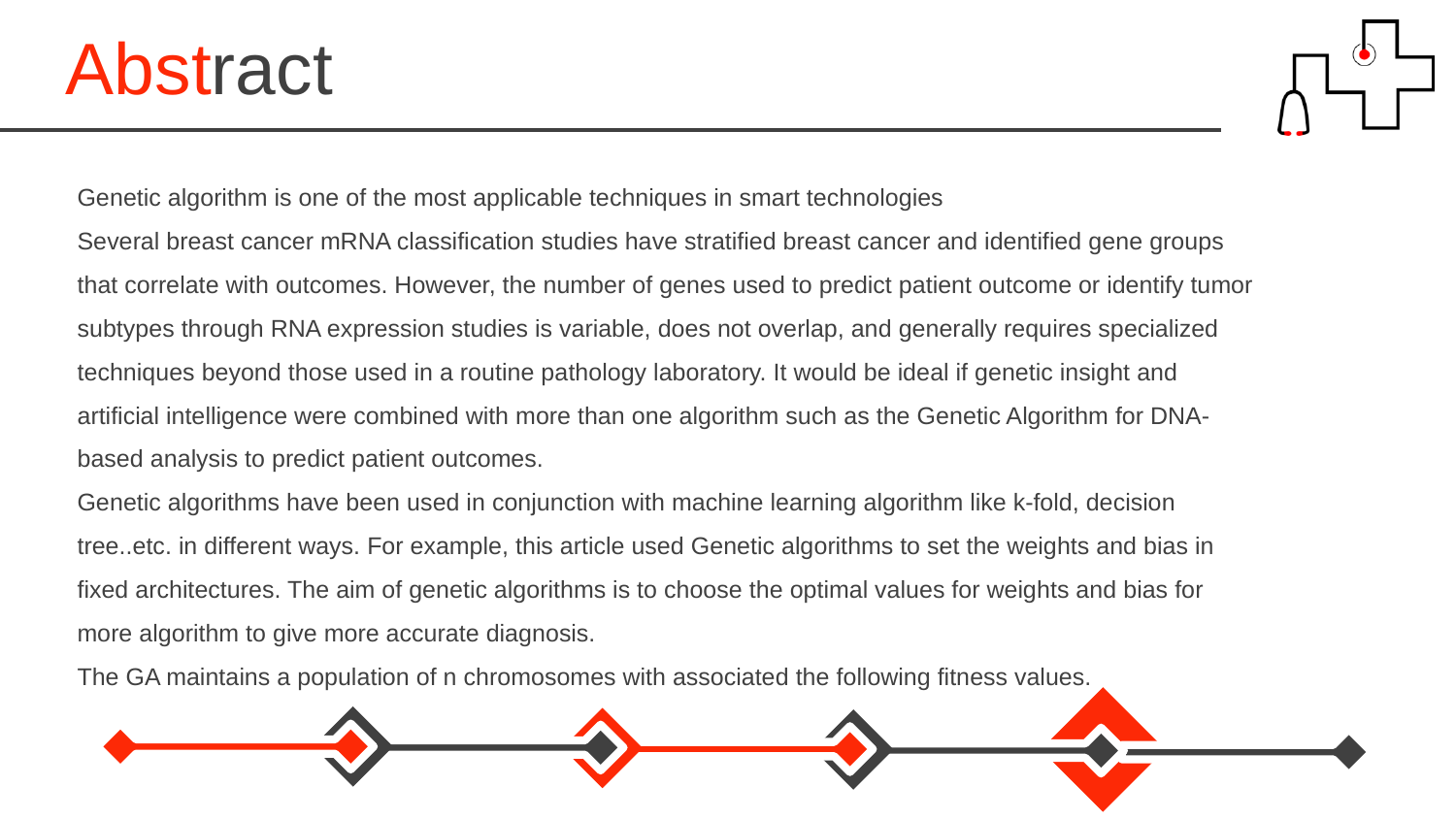

Abstract
Genetic algorithm is one of the most applicable techniques in smart technologies
Several breast cancer mRNA classification studies have stratified breast cancer and identified gene groups that correlate with outcomes. However, the number of genes used to predict patient outcome or identify tumor subtypes through RNA expression studies is variable, does not overlap, and generally requires specialized techniques beyond those used in a routine pathology laboratory. It would be ideal if genetic insight and artificial intelligence were combined with more than one algorithm such as the Genetic Algorithm for DNA-based analysis to predict patient outcomes.
Genetic algorithms have been used in conjunction with machine learning algorithm like k-fold, decision tree..etc. in different ways. For example, this article used Genetic algorithms to set the weights and bias in fixed architectures. The aim of genetic algorithms is to choose the optimal values for weights and bias for more algorithm to give more accurate diagnosis.
The GA maintains a population of n chromosomes with associated the following fitness values.